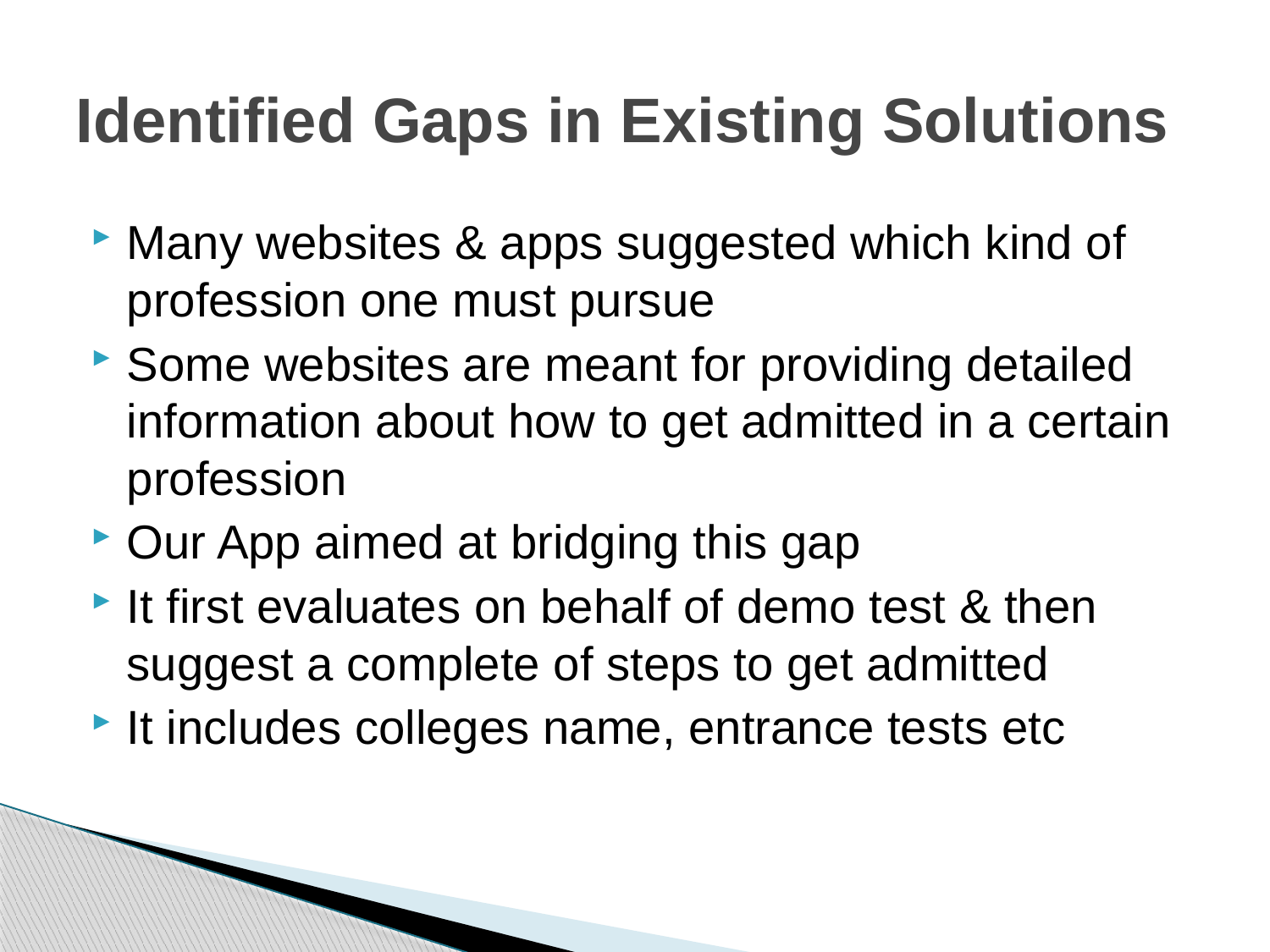

# Identified Gaps in Existing Solutions
Many websites & apps suggested which kind of profession one must pursue
Some websites are meant for providing detailed information about how to get admitted in a certain profession
Our App aimed at bridging this gap
It first evaluates on behalf of demo test & then suggest a complete of steps to get admitted
It includes colleges name, entrance tests etc